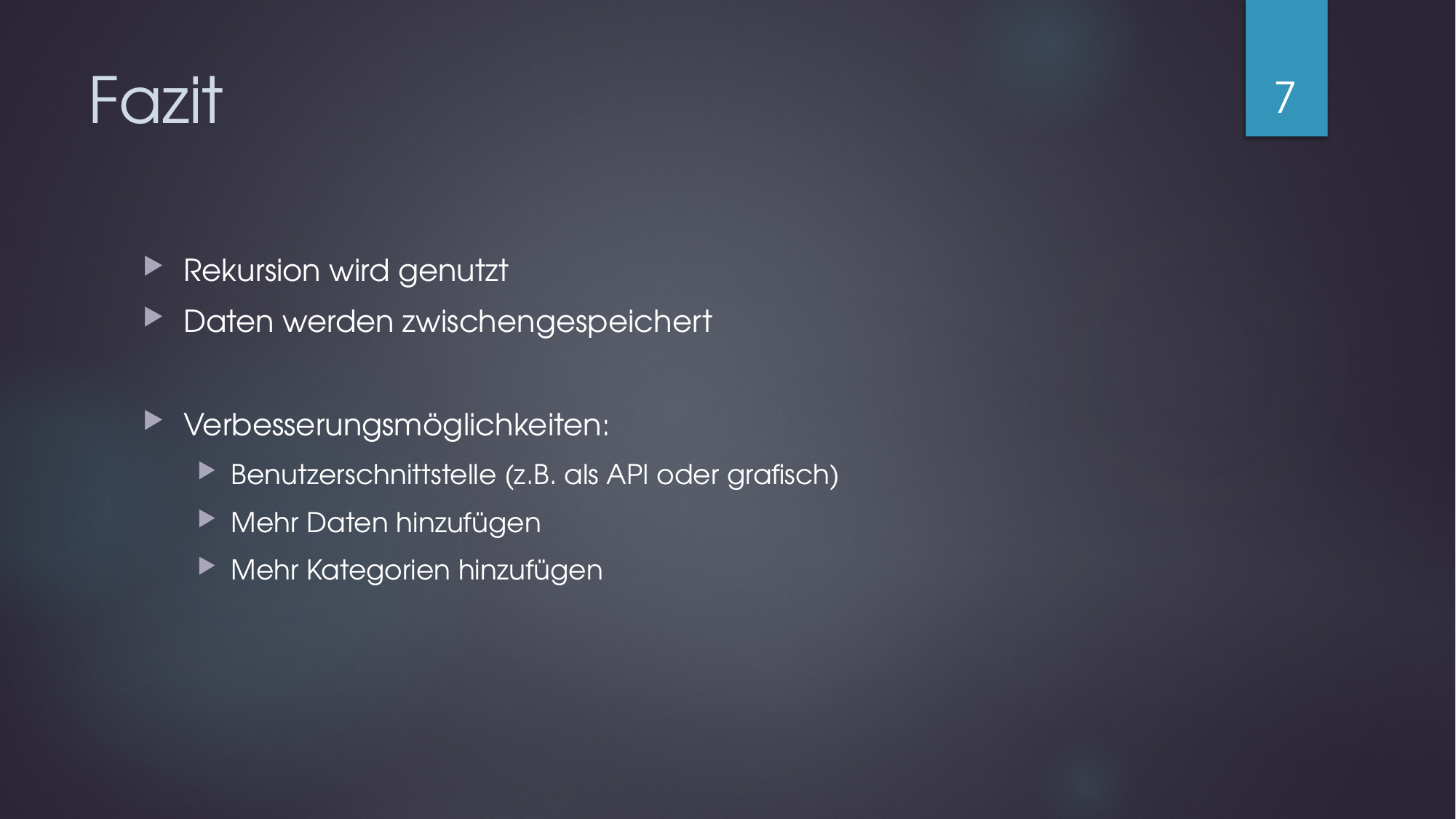

7
# Fazit
Rekursion wird genutzt
Daten werden zwischengespeichert

Verbesserungsmöglichkeiten:
Benutzerschnittstelle (z.B. als API oder grafisch)
Mehr Daten hinzufügen
Mehr Kategorien hinzufügen